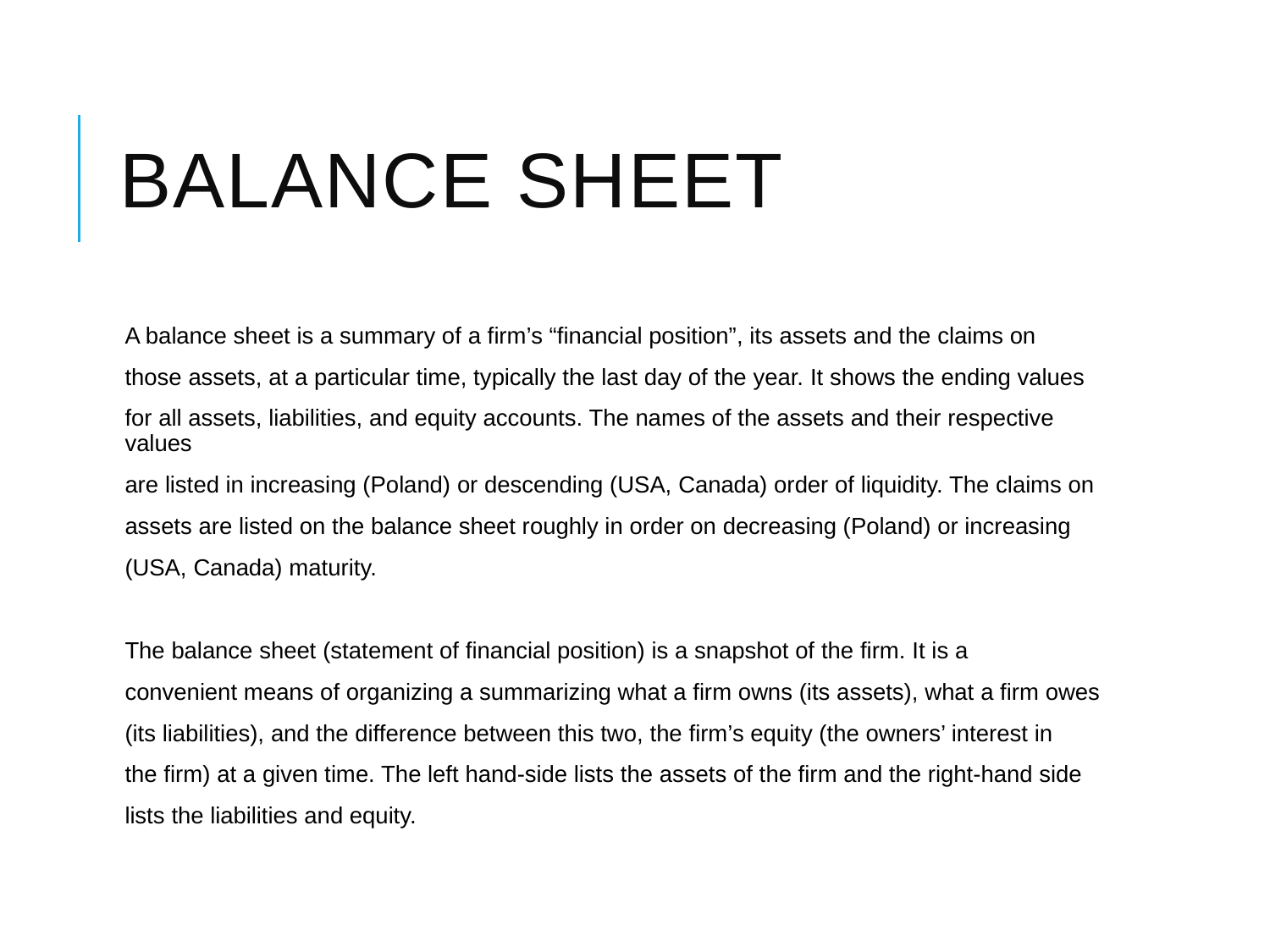

# Balance Sheet
A balance sheet is a summary of a firm’s “financial position”, its assets and the claims on
those assets, at a particular time, typically the last day of the year. It shows the ending values
for all assets, liabilities, and equity accounts. The names of the assets and their respective values
are listed in increasing (Poland) or descending (USA, Canada) order of liquidity. The claims on
assets are listed on the balance sheet roughly in order on decreasing (Poland) or increasing
(USA, Canada) maturity.

The balance sheet (statement of financial position) is a snapshot of the firm. It is a
convenient means of organizing a summarizing what a firm owns (its assets), what a firm owes
(its liabilities), and the difference between this two, the firm’s equity (the owners’ interest in
the firm) at a given time. The left hand-side lists the assets of the firm and the right-hand side
lists the liabilities and equity.